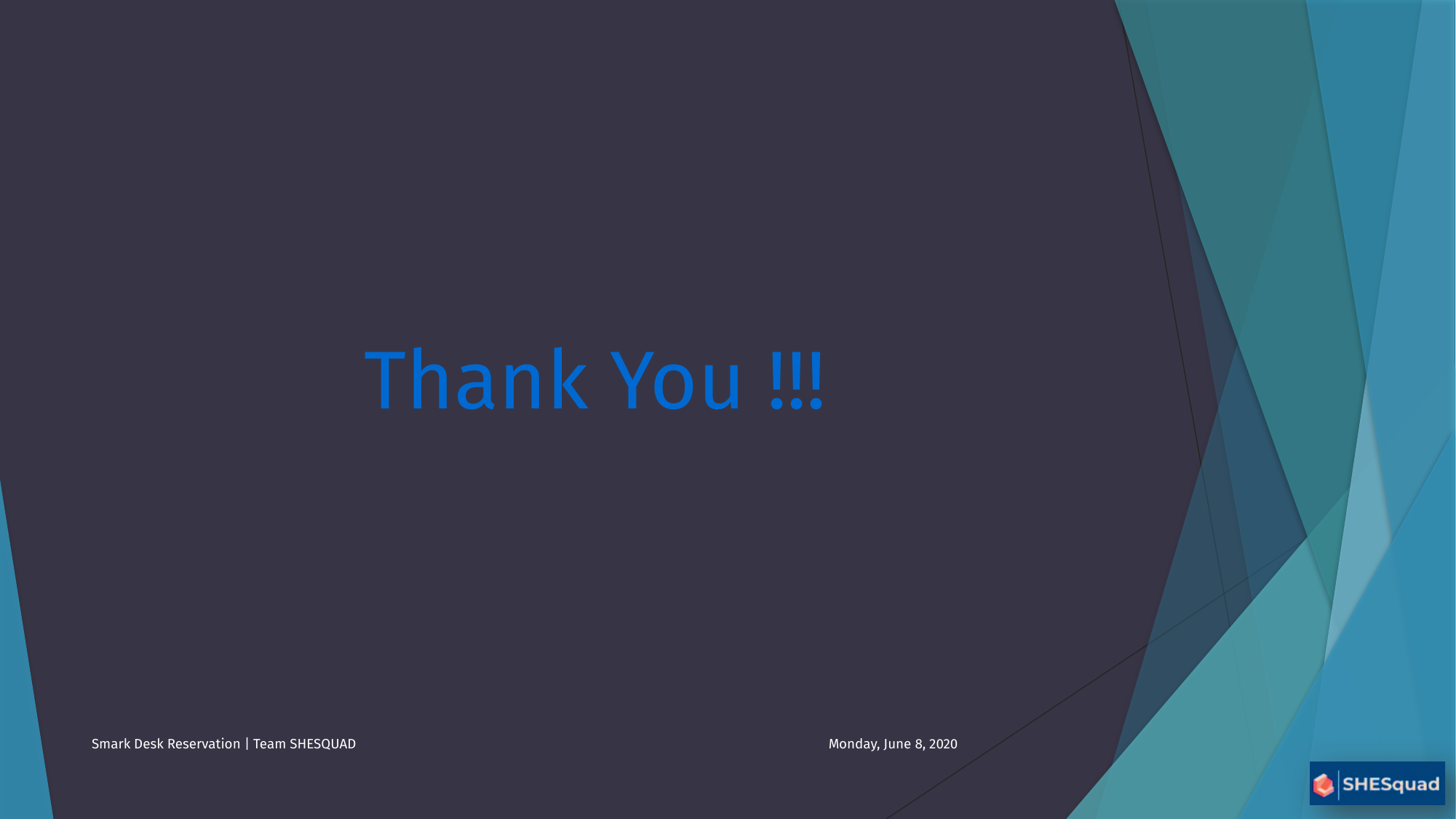

Thank You !!!
Smark Desk Reservation | Team SHESQUAD
Monday, June 8, 2020